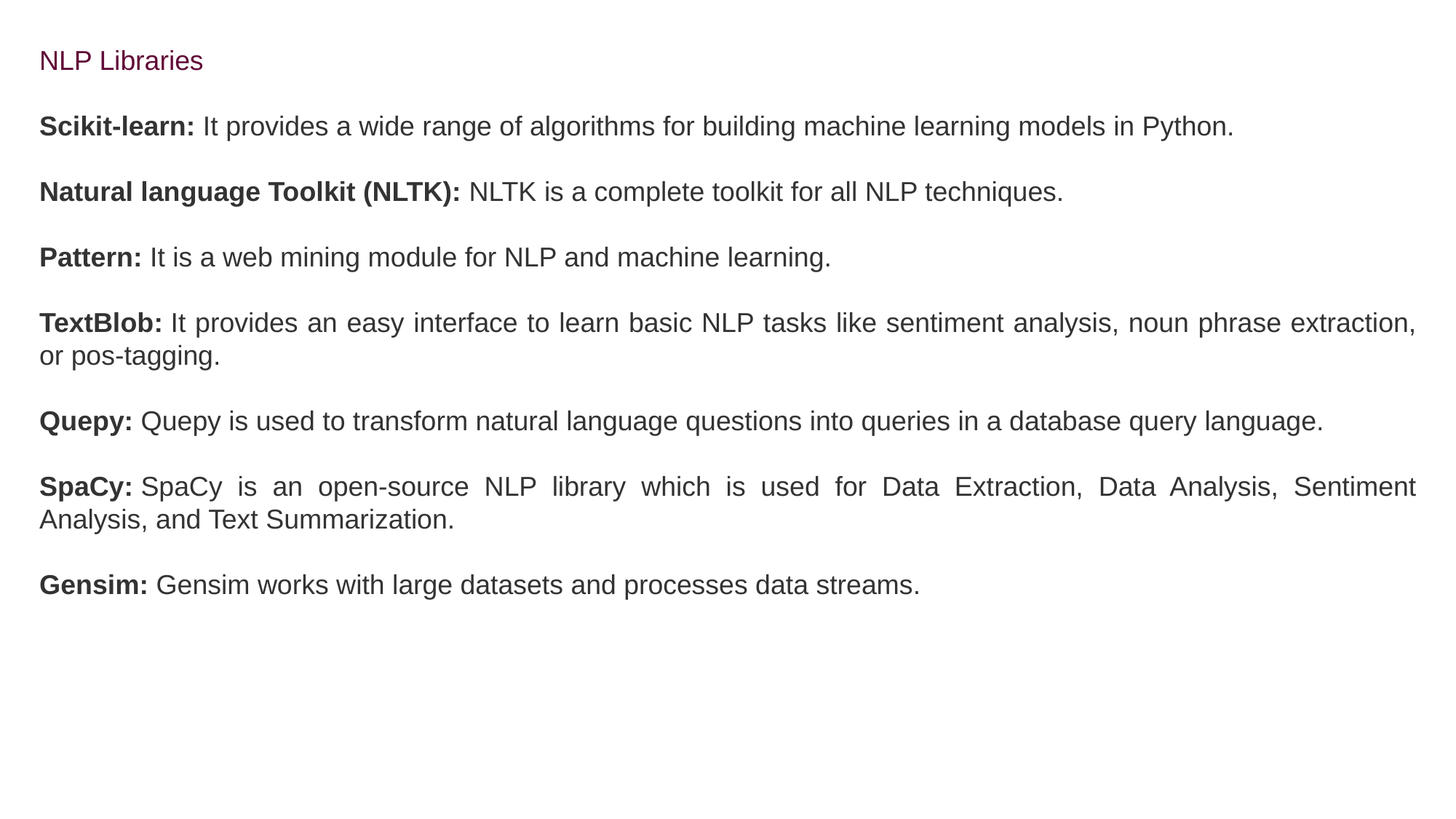

NLP Libraries

Scikit-learn: It provides a wide range of algorithms for building machine learning models in Python.

Natural language Toolkit (NLTK): NLTK is a complete toolkit for all NLP techniques.

Pattern: It is a web mining module for NLP and machine learning.

TextBlob: It provides an easy interface to learn basic NLP tasks like sentiment analysis, noun phrase extraction, or pos-tagging.

Quepy: Quepy is used to transform natural language questions into queries in a database query language.

SpaCy: SpaCy is an open-source NLP library which is used for Data Extraction, Data Analysis, Sentiment Analysis, and Text Summarization.

Gensim: Gensim works with large datasets and processes data streams.